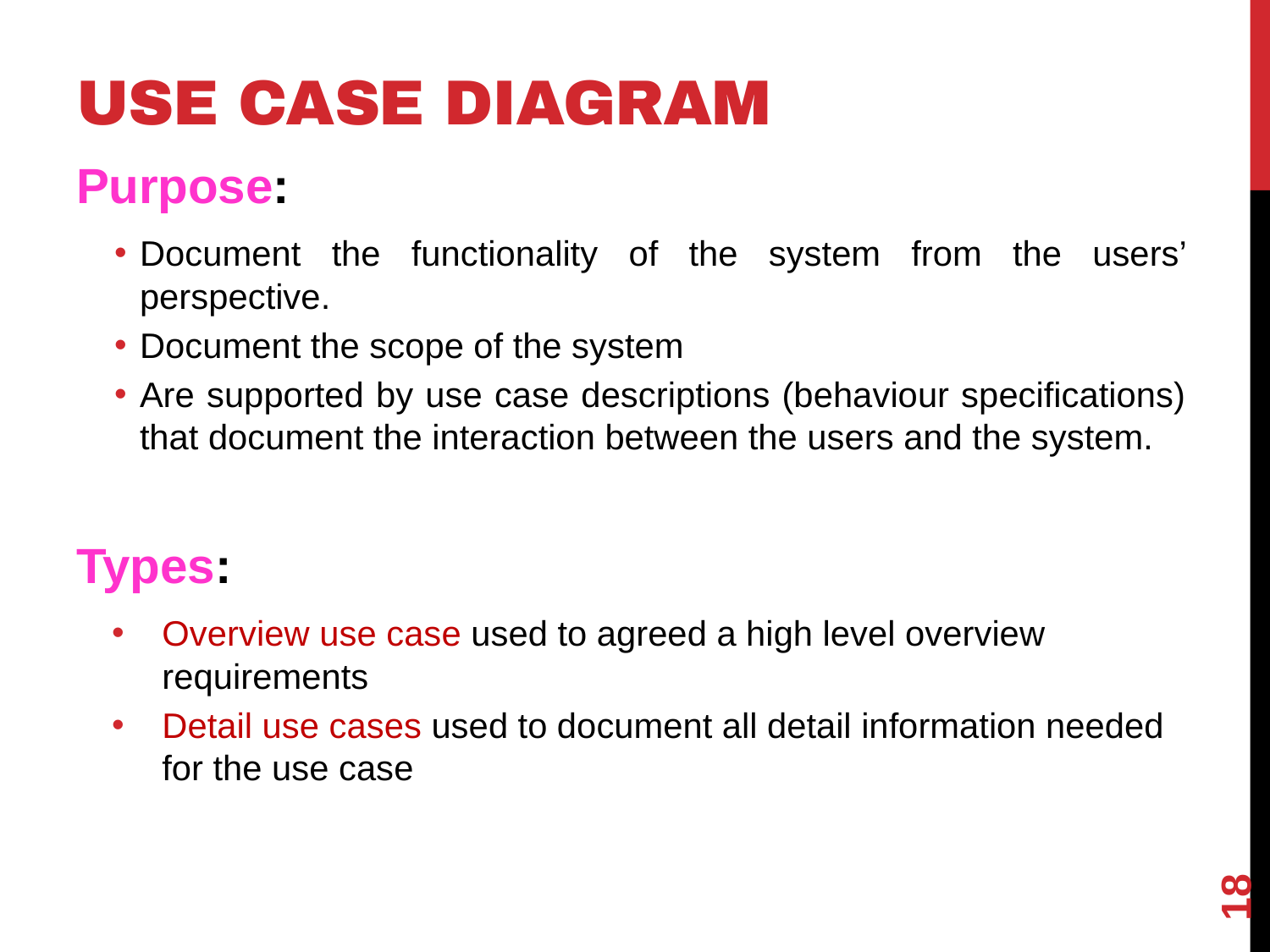

# Use Case Diagram
Purpose:
Document the functionality of the system from the users’ perspective.
Document the scope of the system
Are supported by use case descriptions (behaviour specifications) that document the interaction between the users and the system.

Types:
Overview use case used to agreed a high level overview requirements
Detail use cases used to document all detail information needed for the use case

18